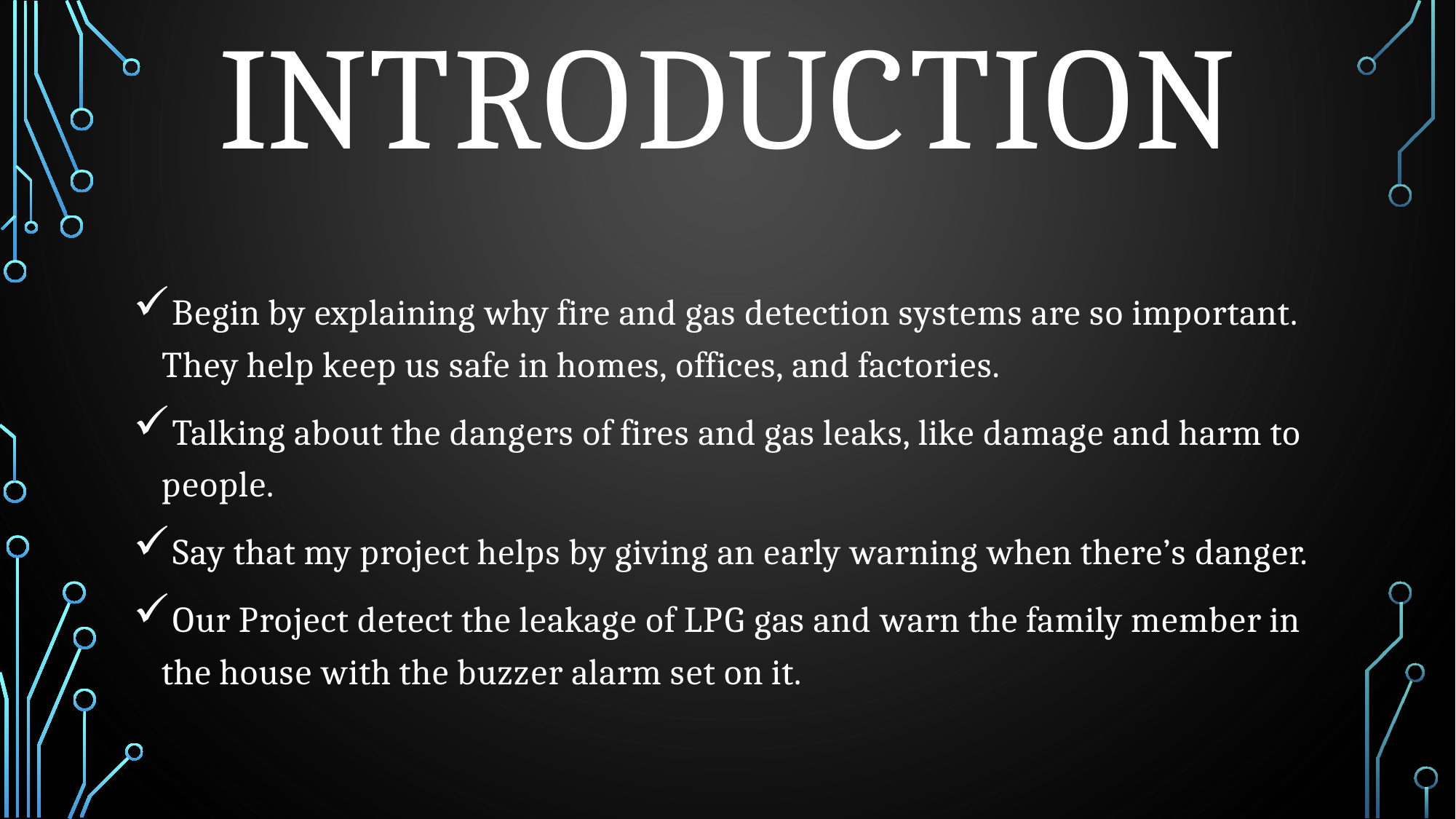

# Introduction
Begin by explaining why fire and gas detection systems are so important. They help keep us safe in homes, offices, and factories.
Talking about the dangers of fires and gas leaks, like damage and harm to people.
Say that my project helps by giving an early warning when there’s danger.
Our Project detect the leakage of LPG gas and warn the family member in the house with the buzzer alarm set on it.